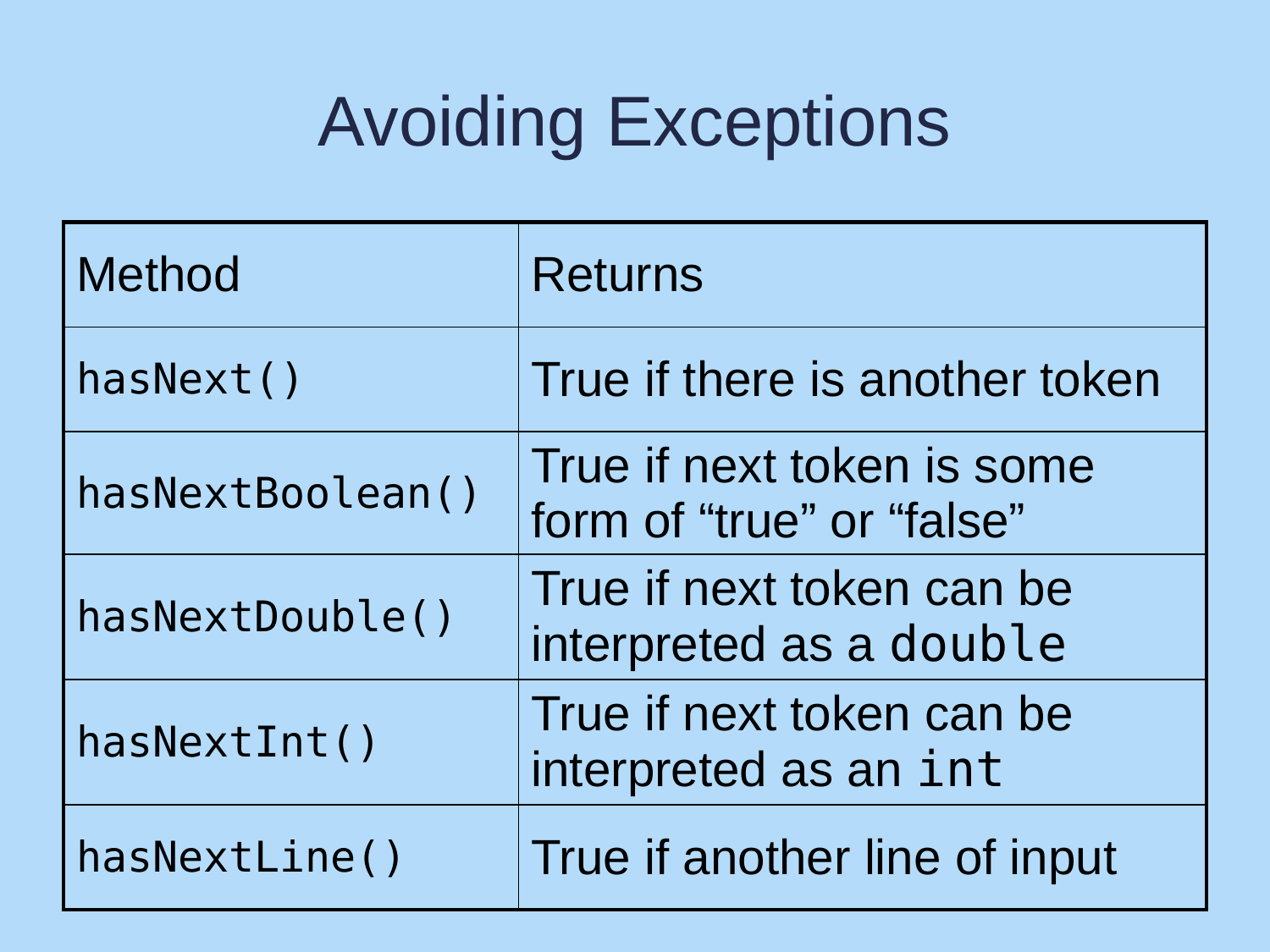

# Avoiding Exceptions
| Method | Returns |
| --- | --- |
| hasNext() | True if there is another token |
| hasNextBoolean() | True if next token is some form of “true” or “false” |
| hasNextDouble() | True if next token can be interpreted as a double |
| hasNextInt() | True if next token can be interpreted as an int |
| hasNextLine() | True if another line of input |